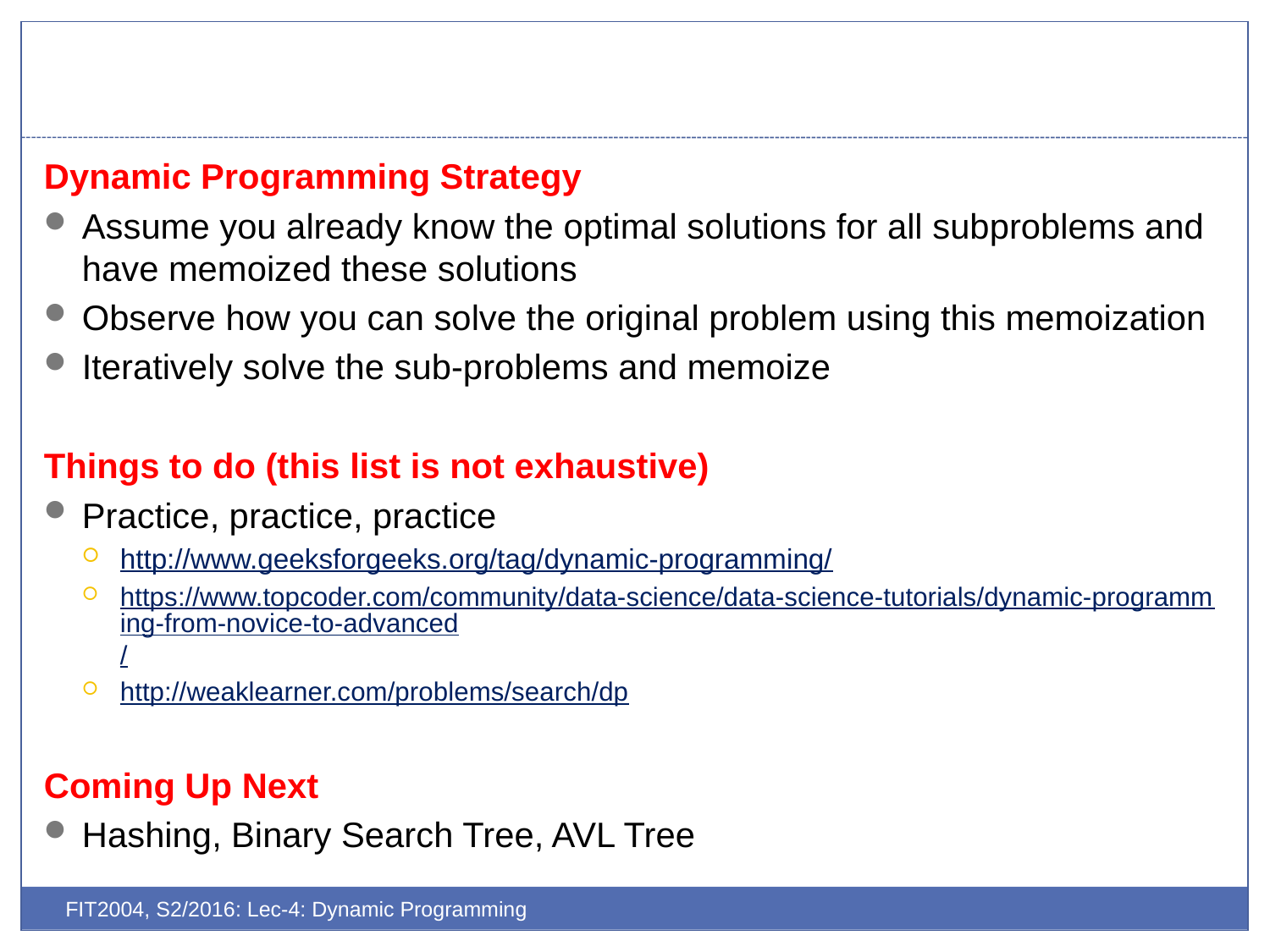

#
Dynamic Programming Strategy
Assume you already know the optimal solutions for all subproblems and have memoized these solutions
Observe how you can solve the original problem using this memoization
Iteratively solve the sub-problems and memoize

Things to do (this list is not exhaustive)
Practice, practice, practice
http://www.geeksforgeeks.org/tag/dynamic-programming/
https://www.topcoder.com/community/data-science/data-science-tutorials/dynamic-programming-from-novice-to-advanced/
http://weaklearner.com/problems/search/dp

Coming Up Next
Hashing, Binary Search Tree, AVL Tree
FIT2004, S2/2016: Lec-4: Dynamic Programming